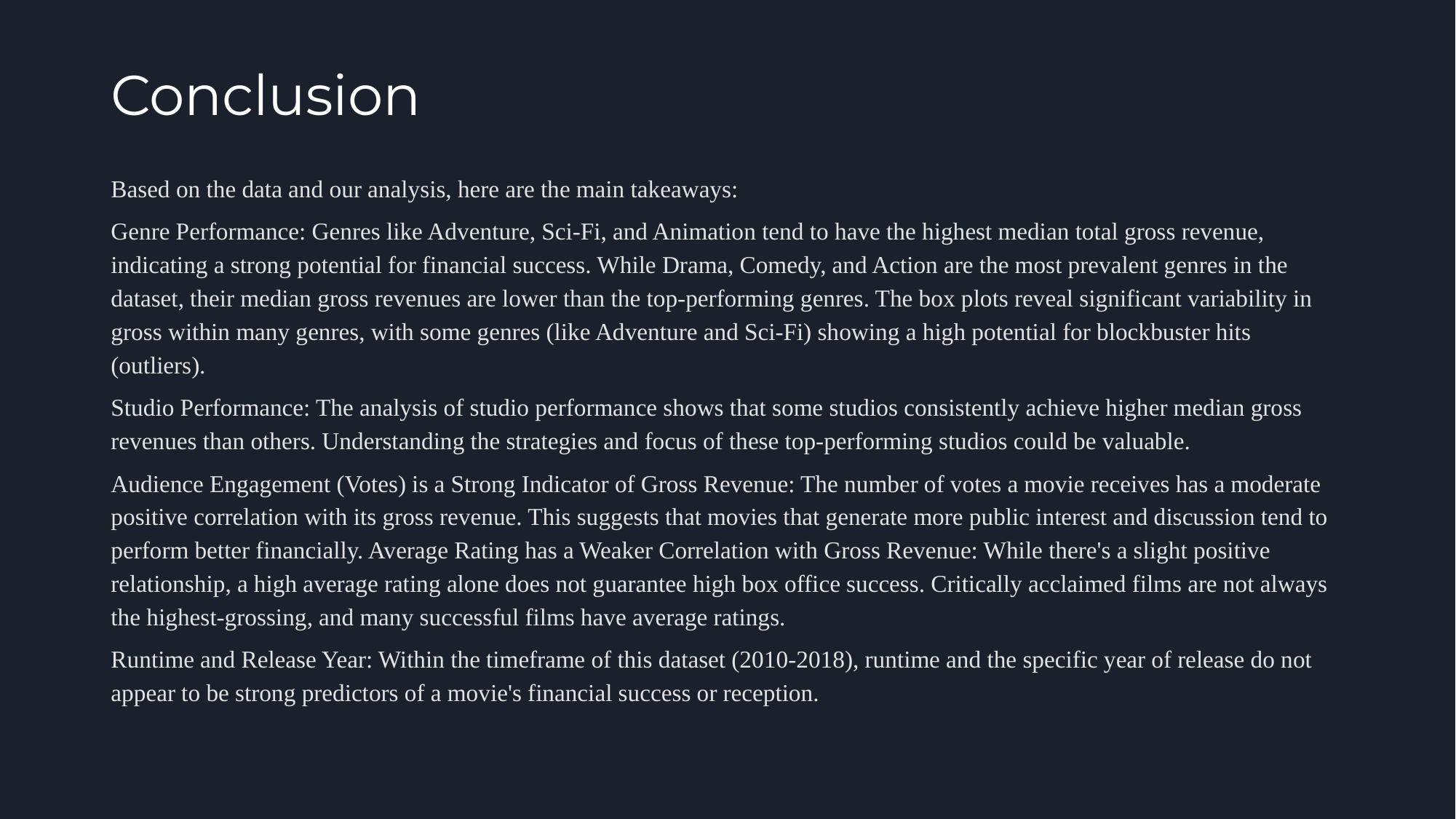

# Conclusion
Based on the data and our analysis, here are the main takeaways:
Genre Performance: Genres like Adventure, Sci-Fi, and Animation tend to have the highest median total gross revenue, indicating a strong potential for financial success. While Drama, Comedy, and Action are the most prevalent genres in the dataset, their median gross revenues are lower than the top-performing genres. The box plots reveal significant variability in gross within many genres, with some genres (like Adventure and Sci-Fi) showing a high potential for blockbuster hits (outliers).
Studio Performance: The analysis of studio performance shows that some studios consistently achieve higher median gross revenues than others. Understanding the strategies and focus of these top-performing studios could be valuable.
Audience Engagement (Votes) is a Strong Indicator of Gross Revenue: The number of votes a movie receives has a moderate positive correlation with its gross revenue. This suggests that movies that generate more public interest and discussion tend to perform better financially. Average Rating has a Weaker Correlation with Gross Revenue: While there's a slight positive relationship, a high average rating alone does not guarantee high box office success. Critically acclaimed films are not always the highest-grossing, and many successful films have average ratings.
Runtime and Release Year: Within the timeframe of this dataset (2010-2018), runtime and the specific year of release do not appear to be strong predictors of a movie's financial success or reception.